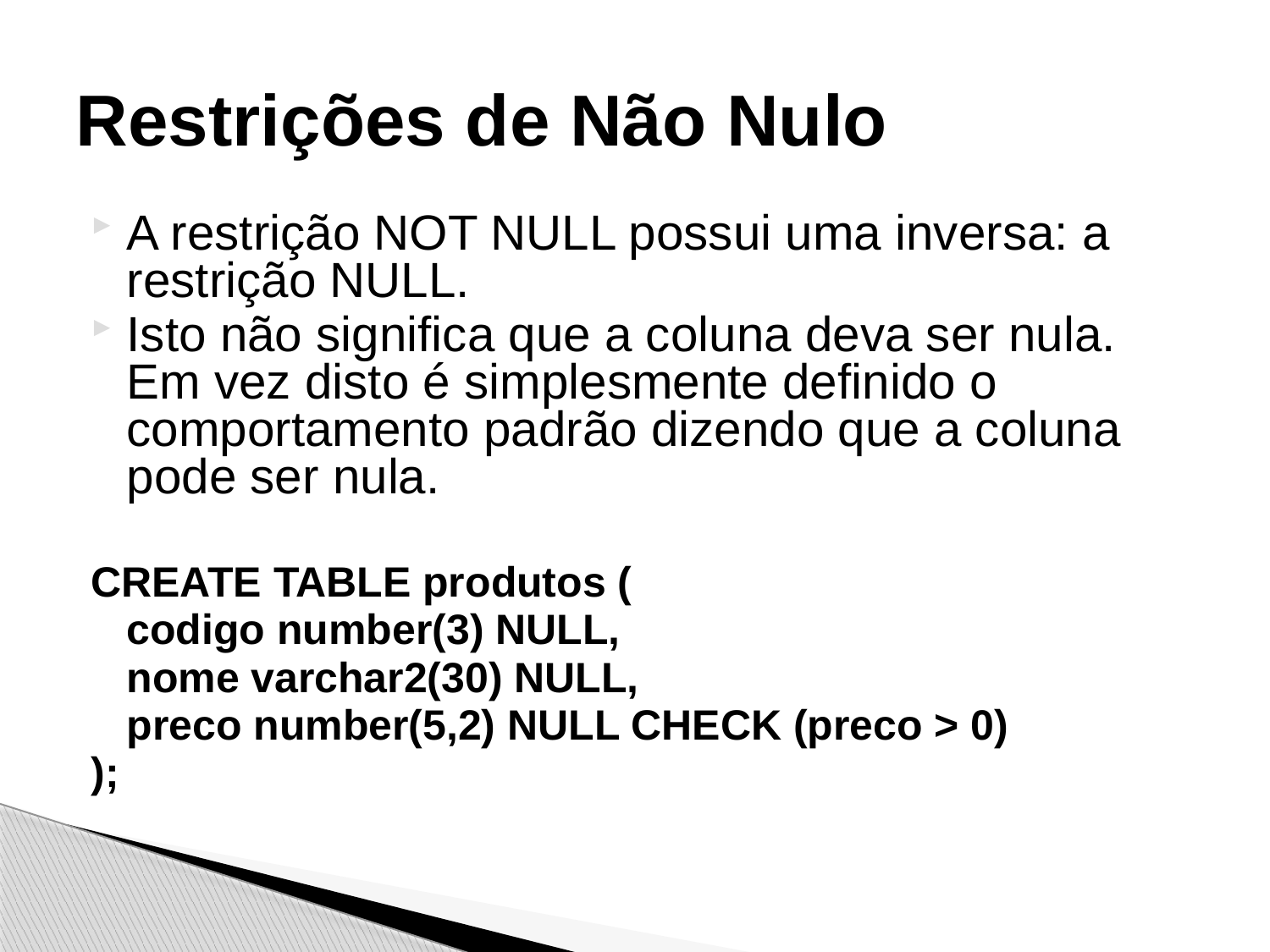

# Restrições de Não Nulo
A restrição NOT NULL possui uma inversa: a restrição NULL.
Isto não significa que a coluna deva ser nula. Em vez disto é simplesmente definido o comportamento padrão dizendo que a coluna pode ser nula.

CREATE TABLE produtos (
	codigo number(3) NULL,
	nome varchar2(30) NULL,
	preco number(5,2) NULL CHECK (preco > 0)
);